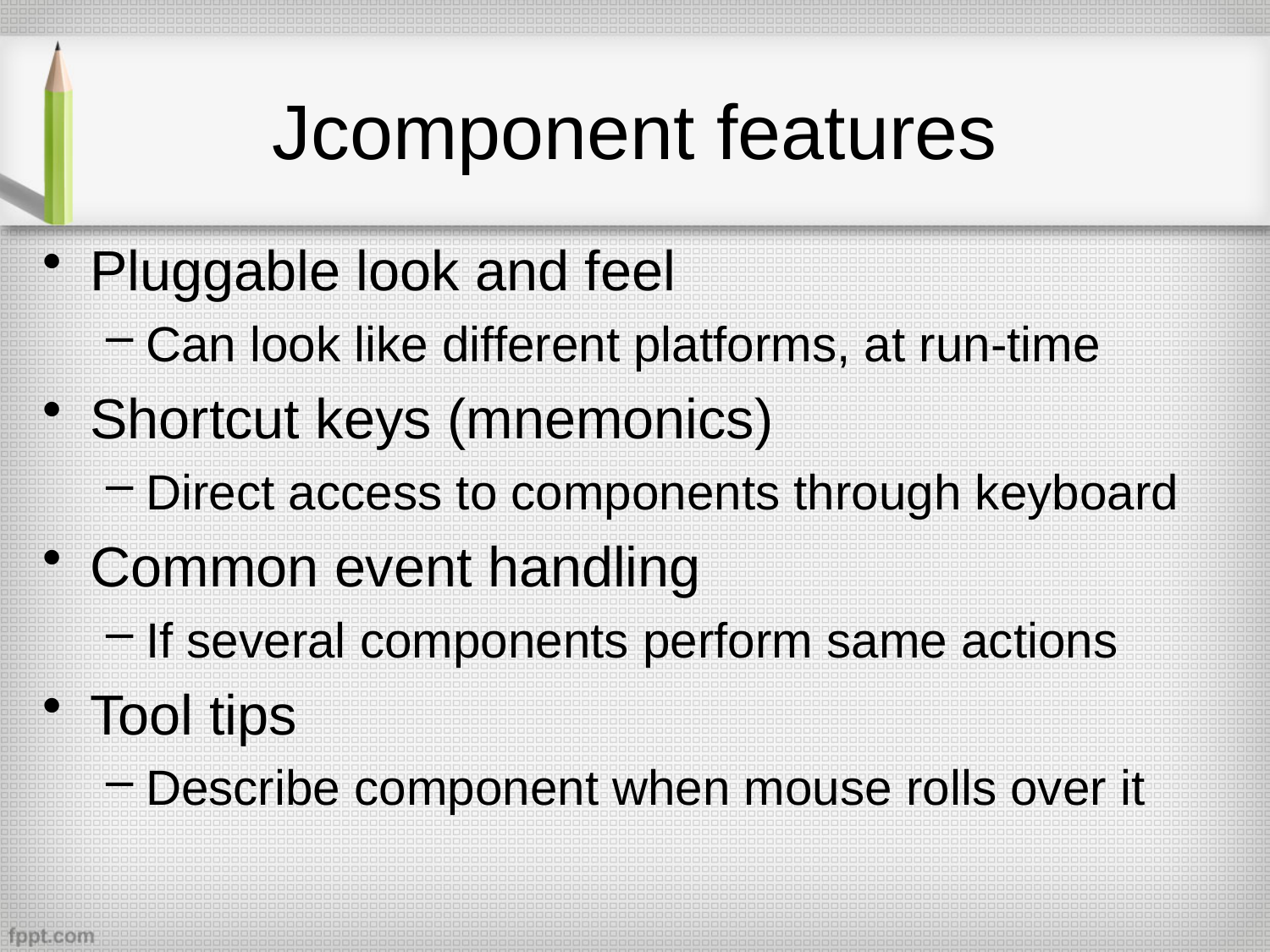

# Jcomponent features
Pluggable look and feel
Can look like different platforms, at run-time
Shortcut keys (mnemonics)
Direct access to components through keyboard
Common event handling
If several components perform same actions
Tool tips
Describe component when mouse rolls over it